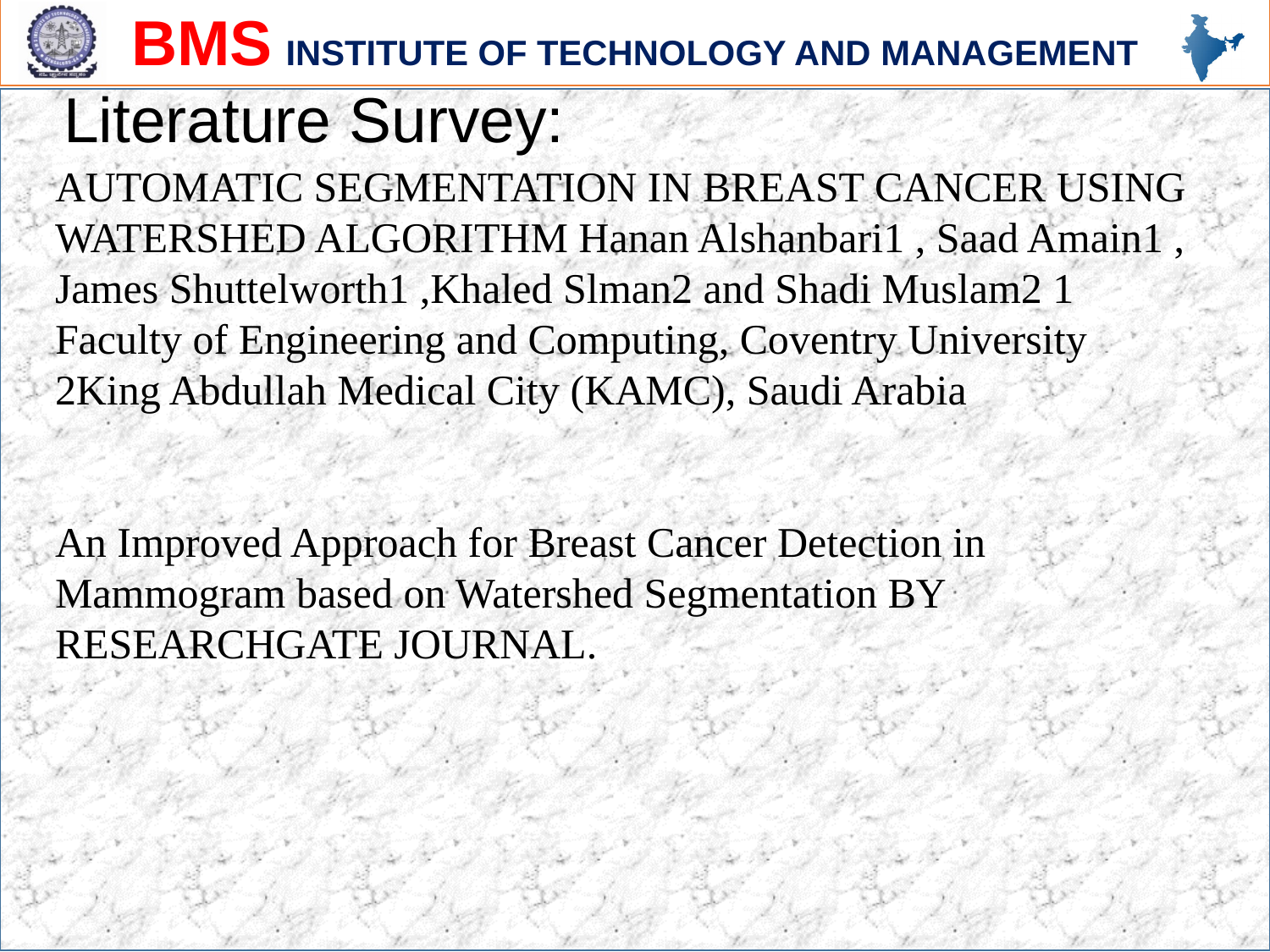

# Literature Survey:
AUTOMATIC SEGMENTATION IN BREAST CANCER USING WATERSHED ALGORITHM Hanan Alshanbari1 , Saad Amain1 , James Shuttelworth1 ,Khaled Slman2 and Shadi Muslam2 1 Faculty of Engineering and Computing, Coventry University 2King Abdullah Medical City (KAMC), Saudi Arabia

An Improved Approach for Breast Cancer Detection in Mammogram based on Watershed Segmentation BY RESEARCHGATE JOURNAL.